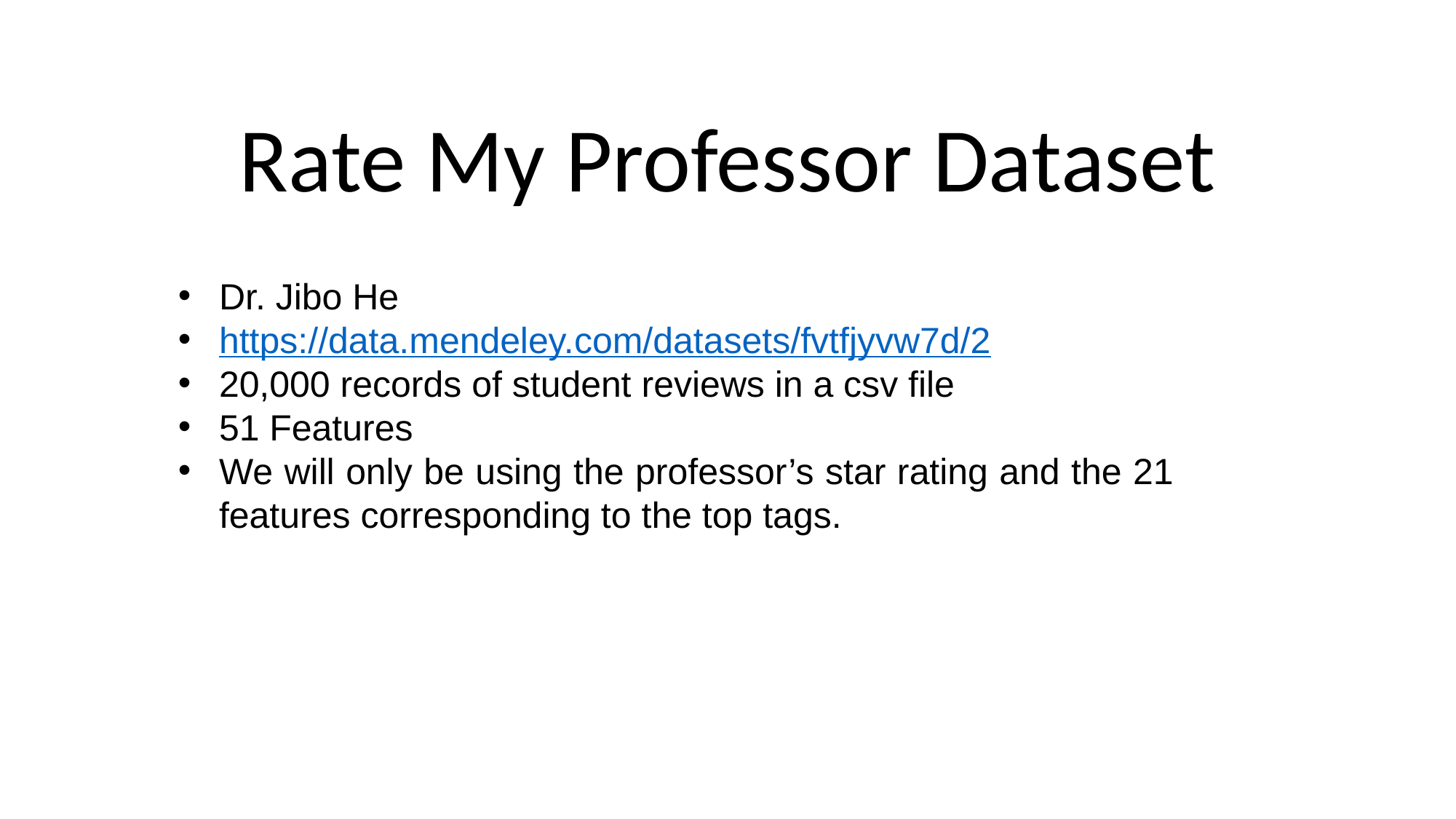

# Rate My Professor Dataset
Dr. Jibo He
https://data.mendeley.com/datasets/fvtfjyvw7d/2
20,000 records of student reviews in a csv file
51 Features
We will only be using the professor’s star rating and the 21 features corresponding to the top tags.